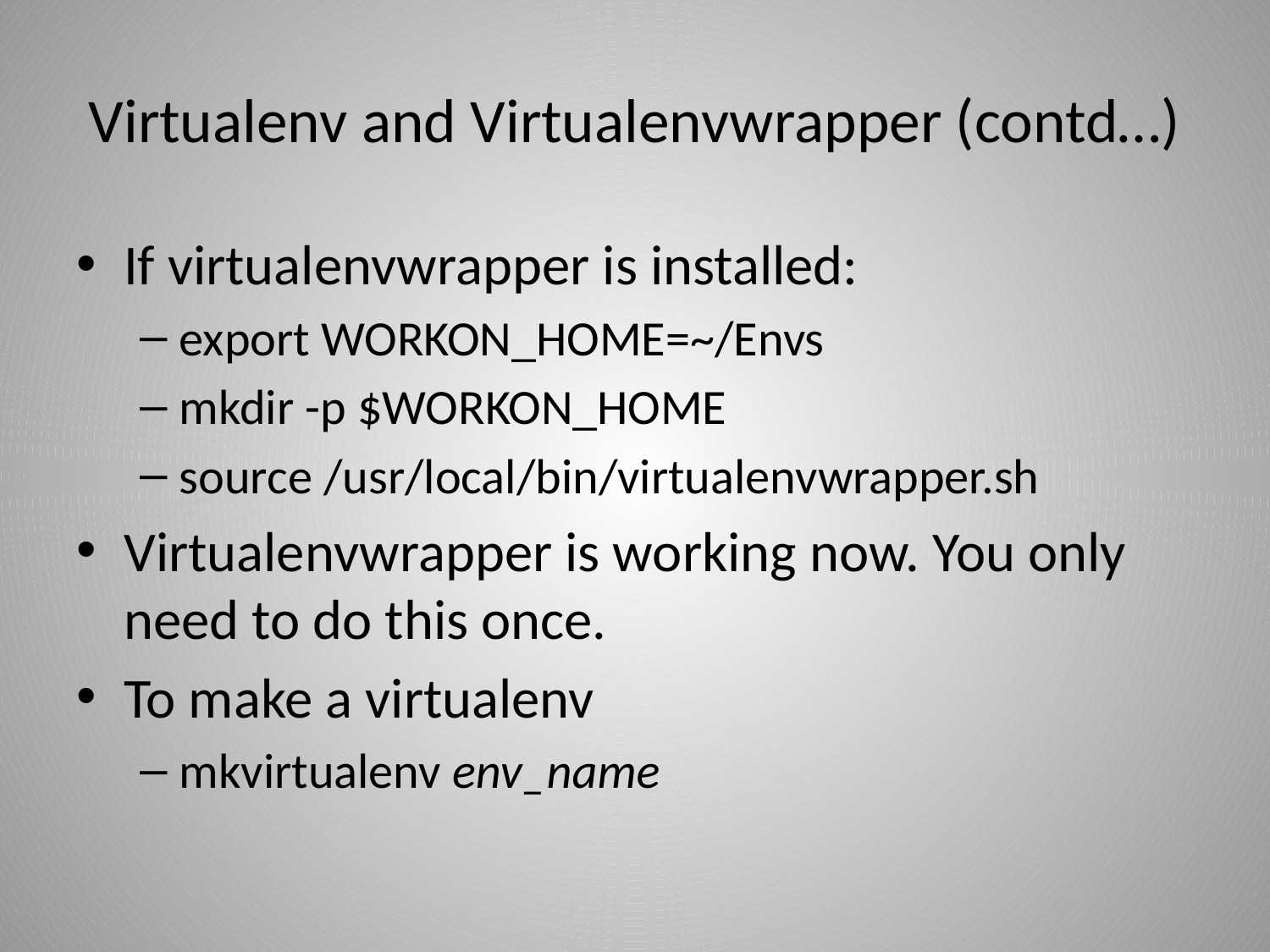

# Virtualenv and Virtualenvwrapper (contd…)
If virtualenvwrapper is installed:
export WORKON_HOME=~/Envs
mkdir -p $WORKON_HOME
source /usr/local/bin/virtualenvwrapper.sh
Virtualenvwrapper is working now. You only need to do this once.
To make a virtualenv
mkvirtualenv env_name